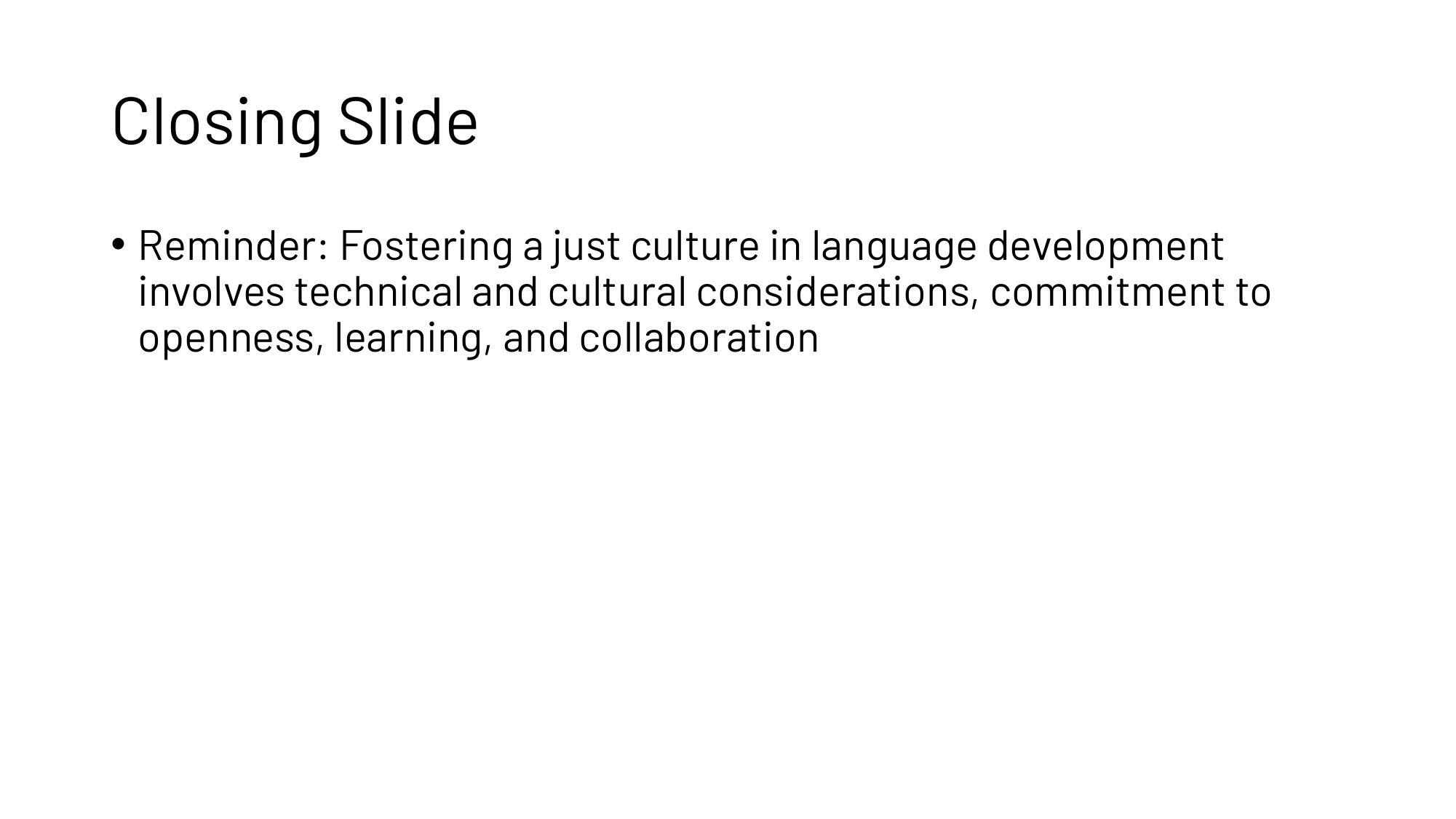

# Closing Slide
Reminder: Fostering a just culture in language development involves technical and cultural considerations, commitment to openness, learning, and collaboration